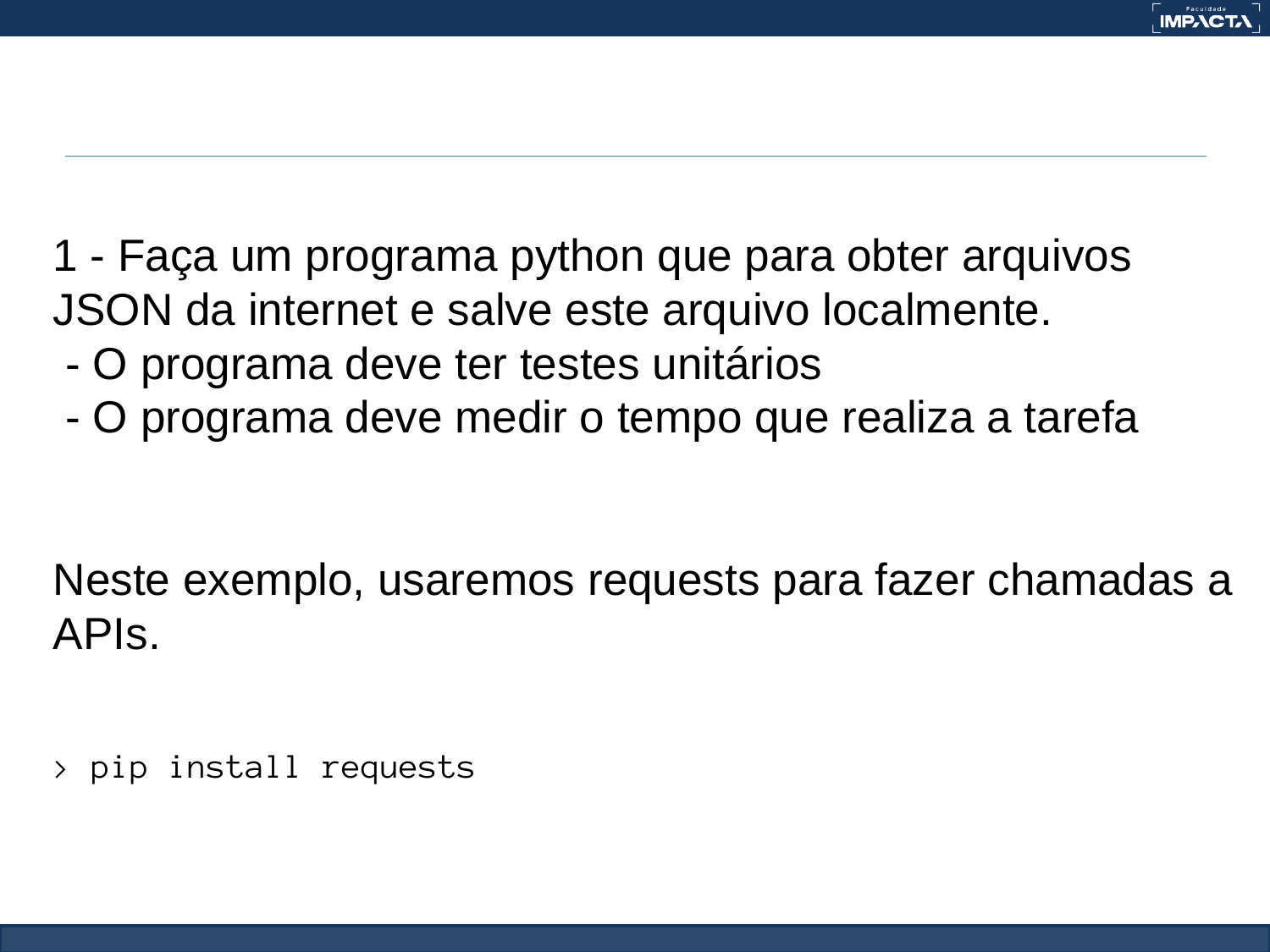

1 - Faça um programa python que para obter arquivos JSON da internet e salve este arquivo localmente.
 - O programa deve ter testes unitários
 - O programa deve medir o tempo que realiza a tarefa

Neste exemplo, usaremos requests para fazer chamadas a APIs.

> pip install requests